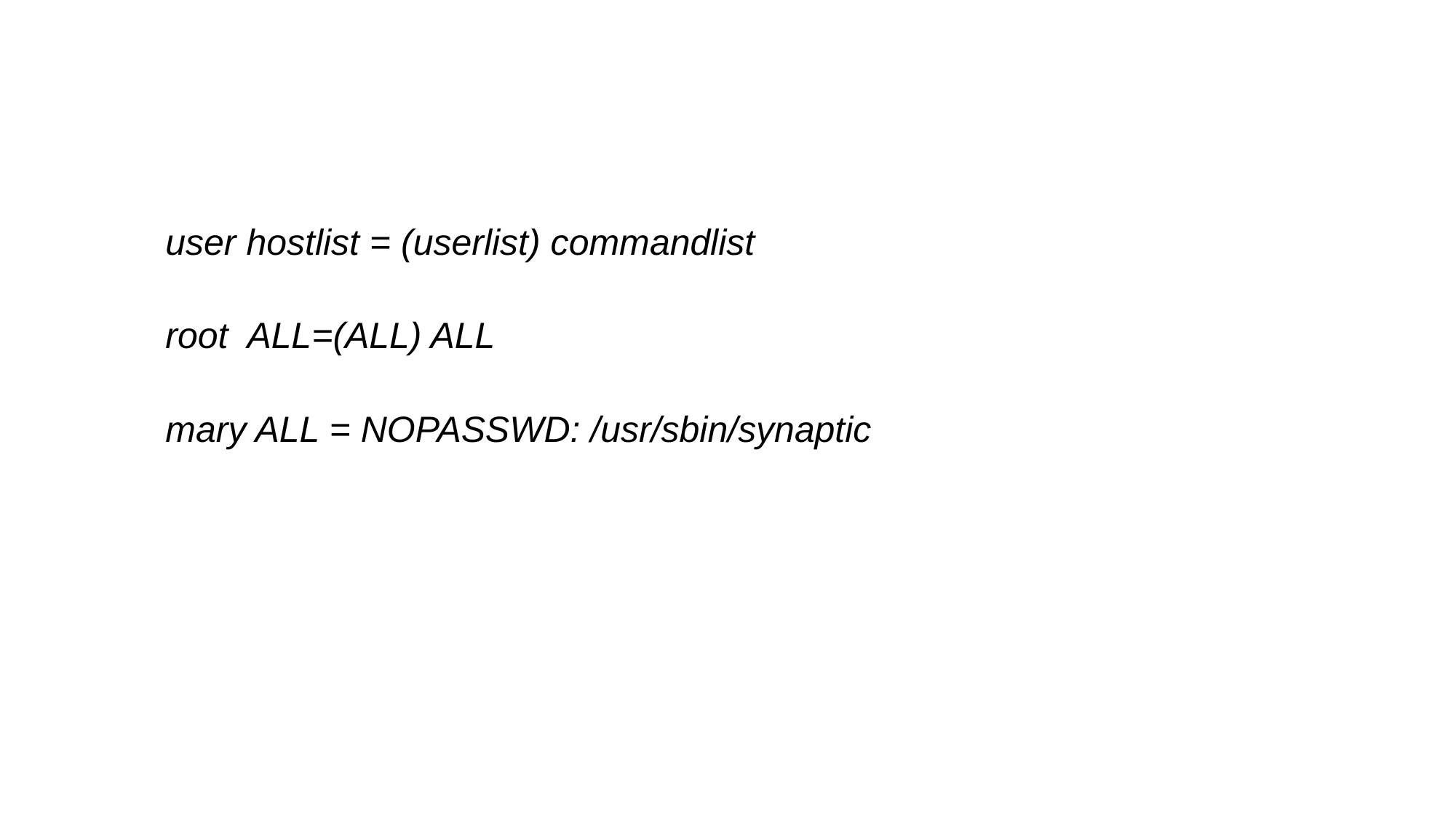

#
user hostlist = (userlist) commandlist

root  ALL=(ALL) ALL

mary ALL = NOPASSWD: /usr/sbin/synaptic